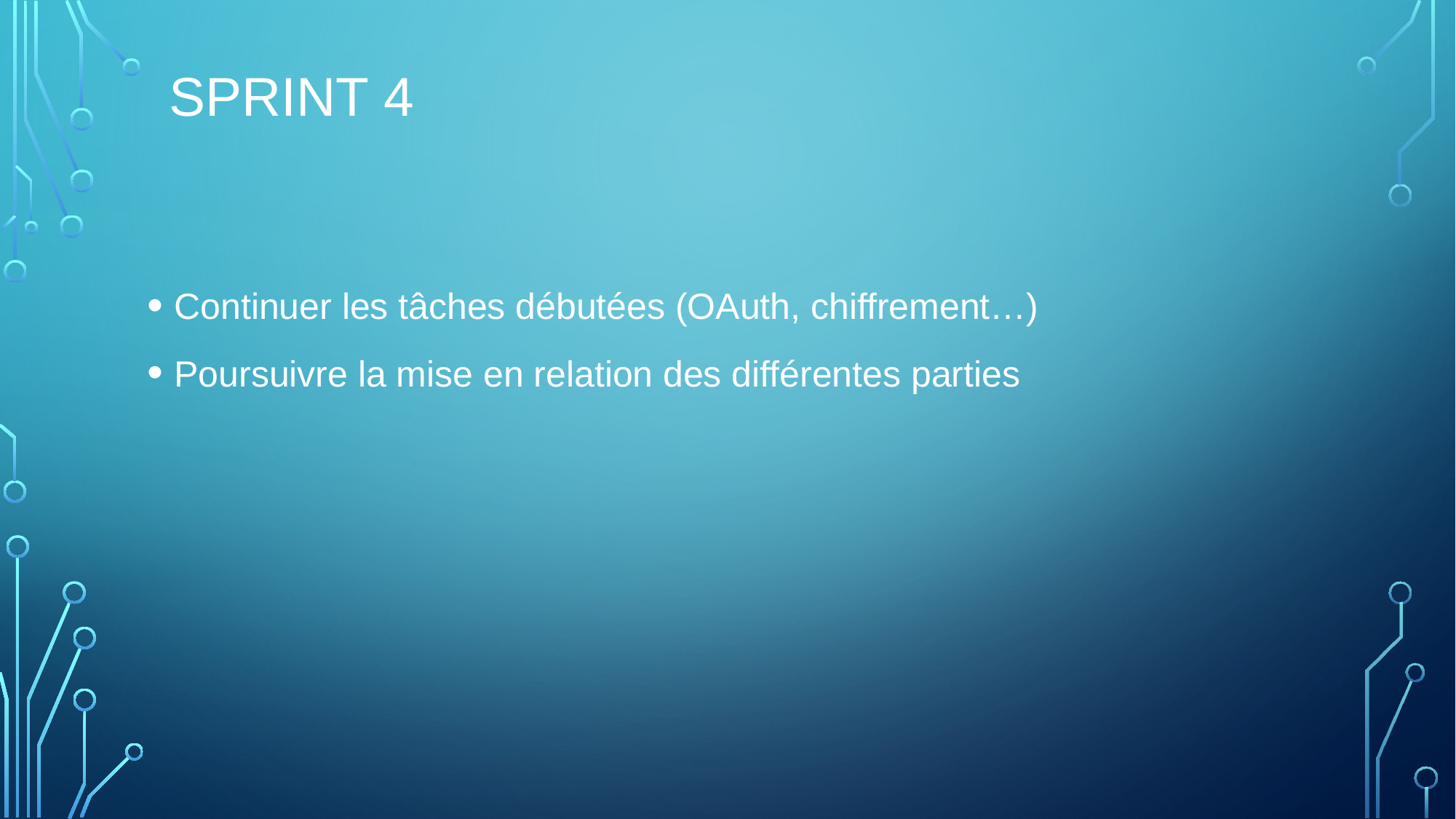

# Sprint 4
Continuer les tâches débutées (OAuth, chiffrement…)
Poursuivre la mise en relation des différentes parties